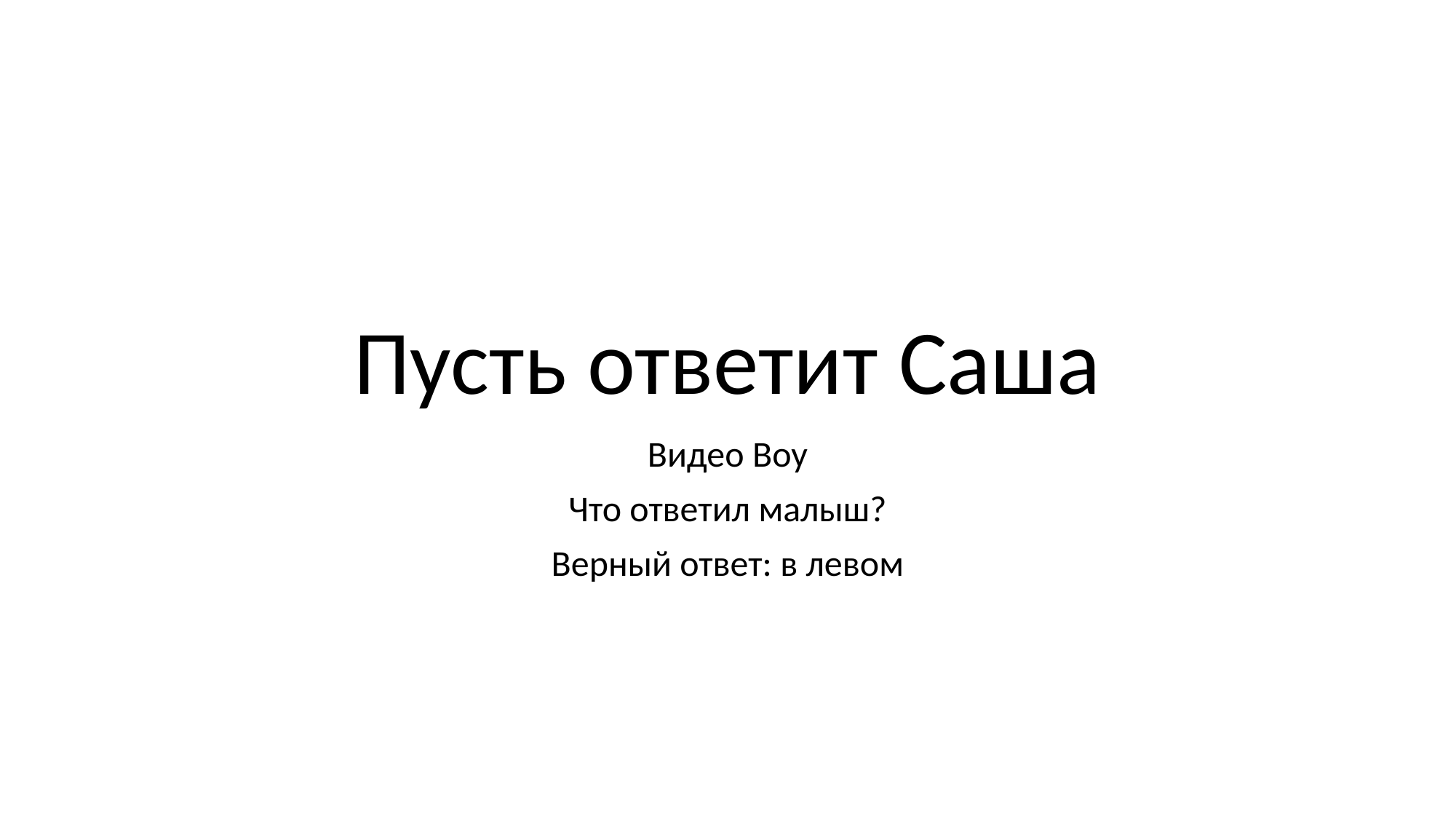

# Пусть ответит Саша
Видео Boy
Что ответил малыш?
Верный ответ: в левом